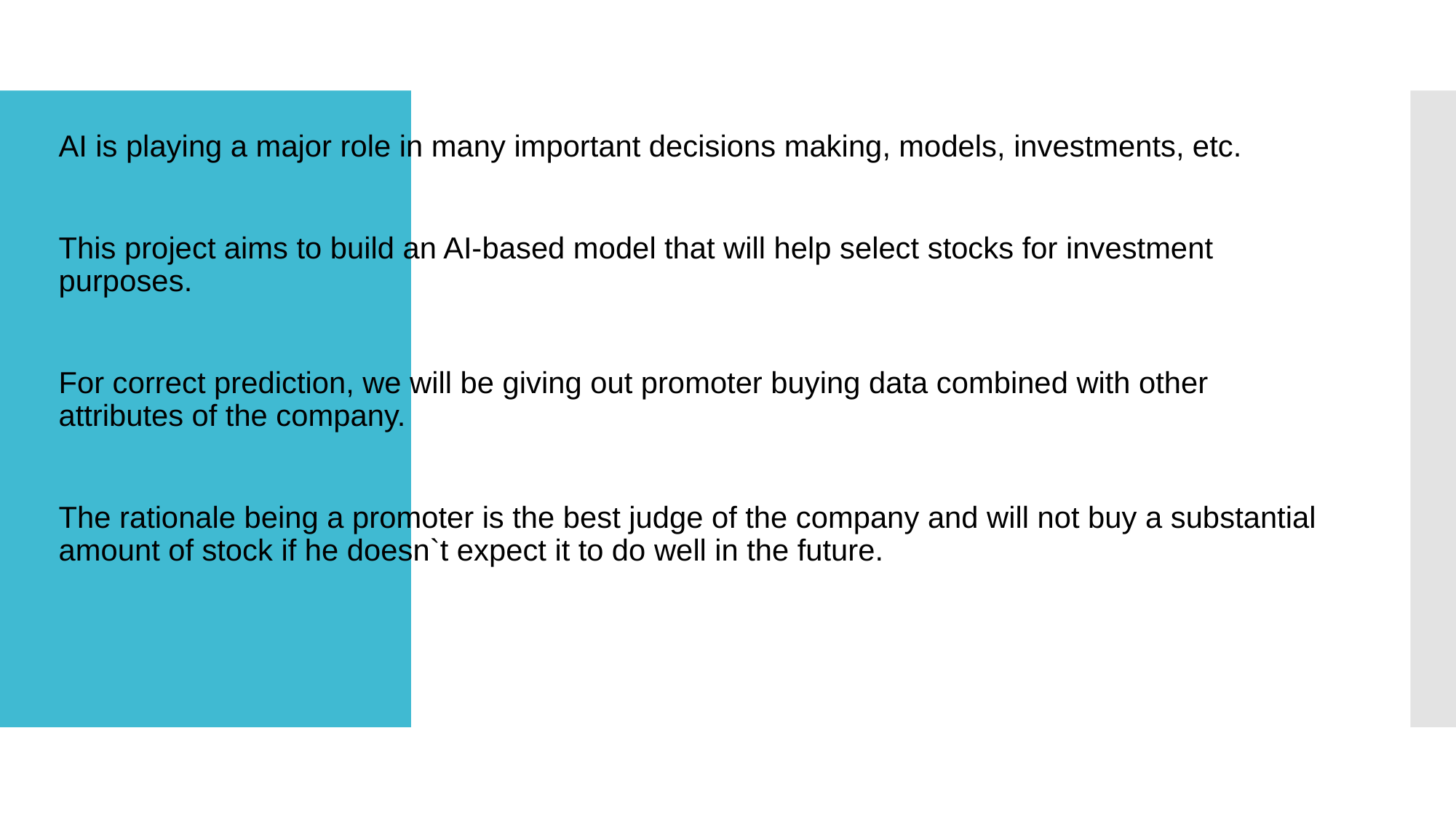

AI is playing a major role in many important decisions making, models, investments, etc.

This project aims to build an AI-based model that will help select stocks for investment purposes.

For correct prediction, we will be giving out promoter buying data combined with other attributes of the company.

The rationale being a promoter is the best judge of the company and will not buy a substantial amount of stock if he doesn`t expect it to do well in the future.